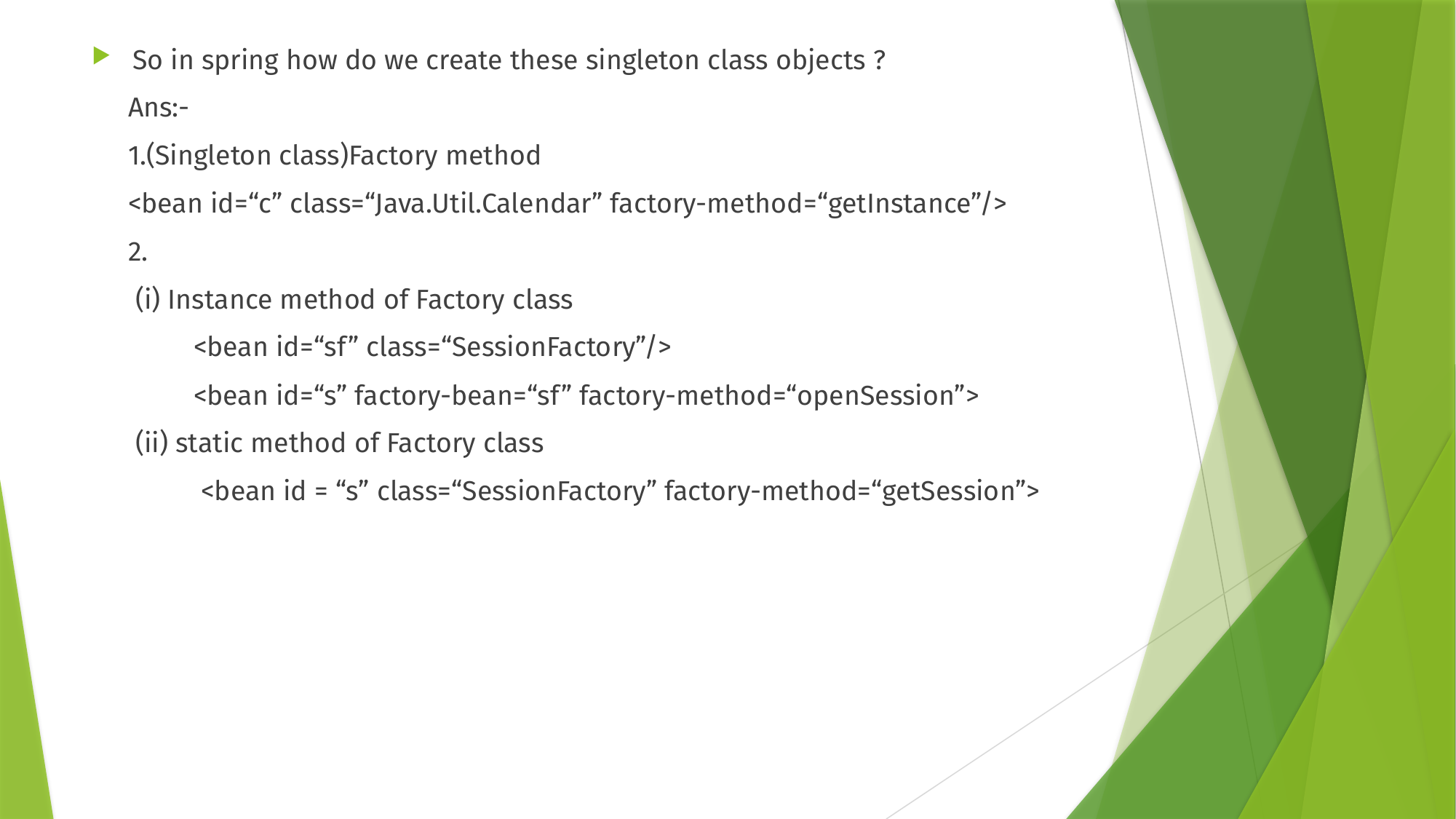

So in spring how do we create these singleton class objects ?
     Ans:-
     1.(Singleton class)Factory method
     <bean id=“c” class=“Java.Util.Calendar” factory-method=“getInstance”/>
     2.
      (i) Instance method of Factory class
              <bean id=“sf” class=“SessionFactory”/>
              <bean id=“s” factory-bean=“sf” factory-method=“openSession”>
      (ii) static method of Factory class
               <bean id = “s” class=“SessionFactory” factory-method=“getSession”>